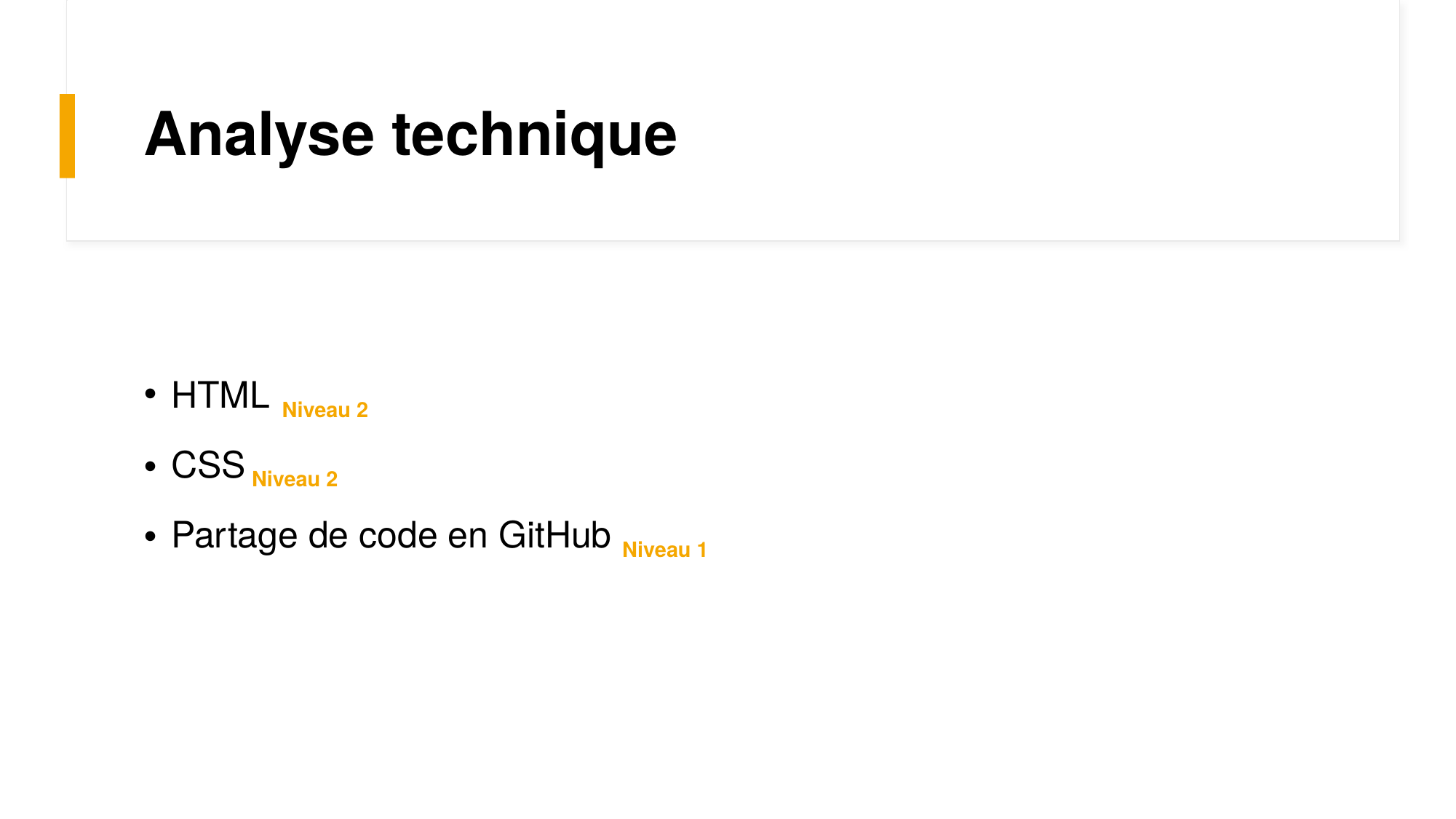

# Analyse technique

HTML Niveau 2
CSS Niveau 2
Partage de code en GitHub Niveau 1